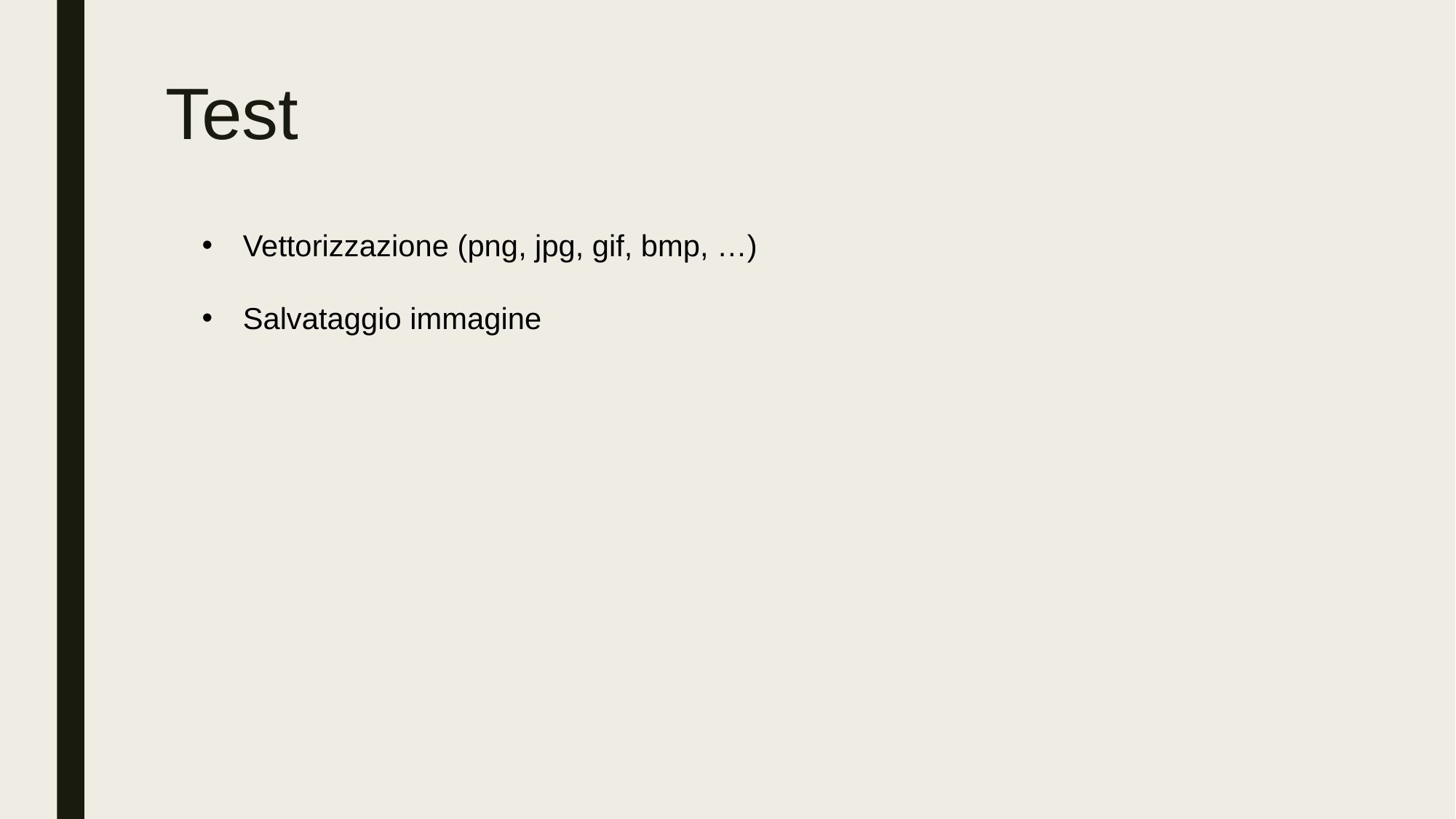

# Test
Vettorizzazione (png, jpg, gif, bmp, …)

Salvataggio immagine